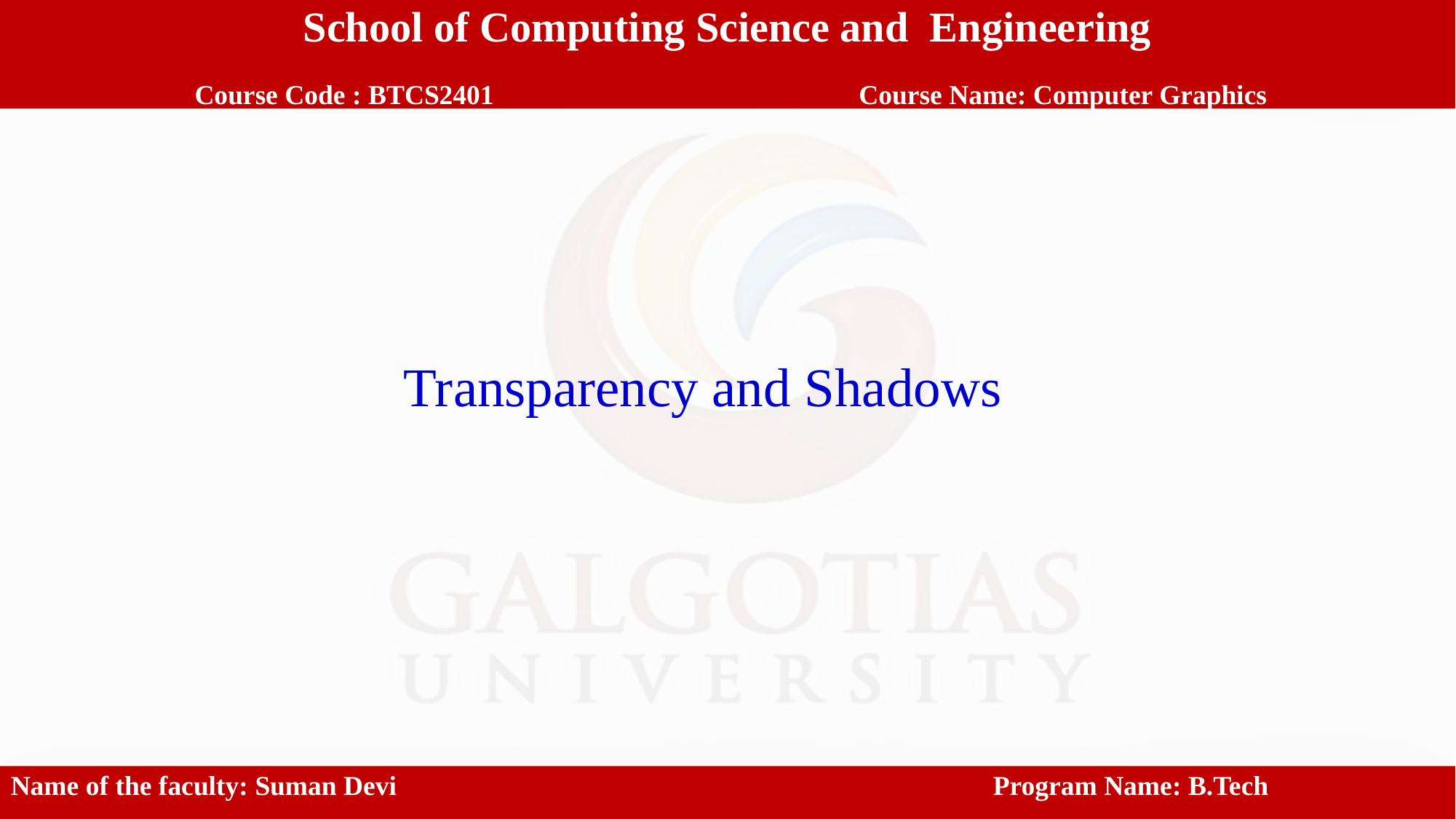

School of Computing Science and  Engineering
 Course Code : BTCS2401		                                  Course Name: Computer Graphics

Transparency and Shadows
Name of the faculty: Suman Devi						Program Name: B.Tech